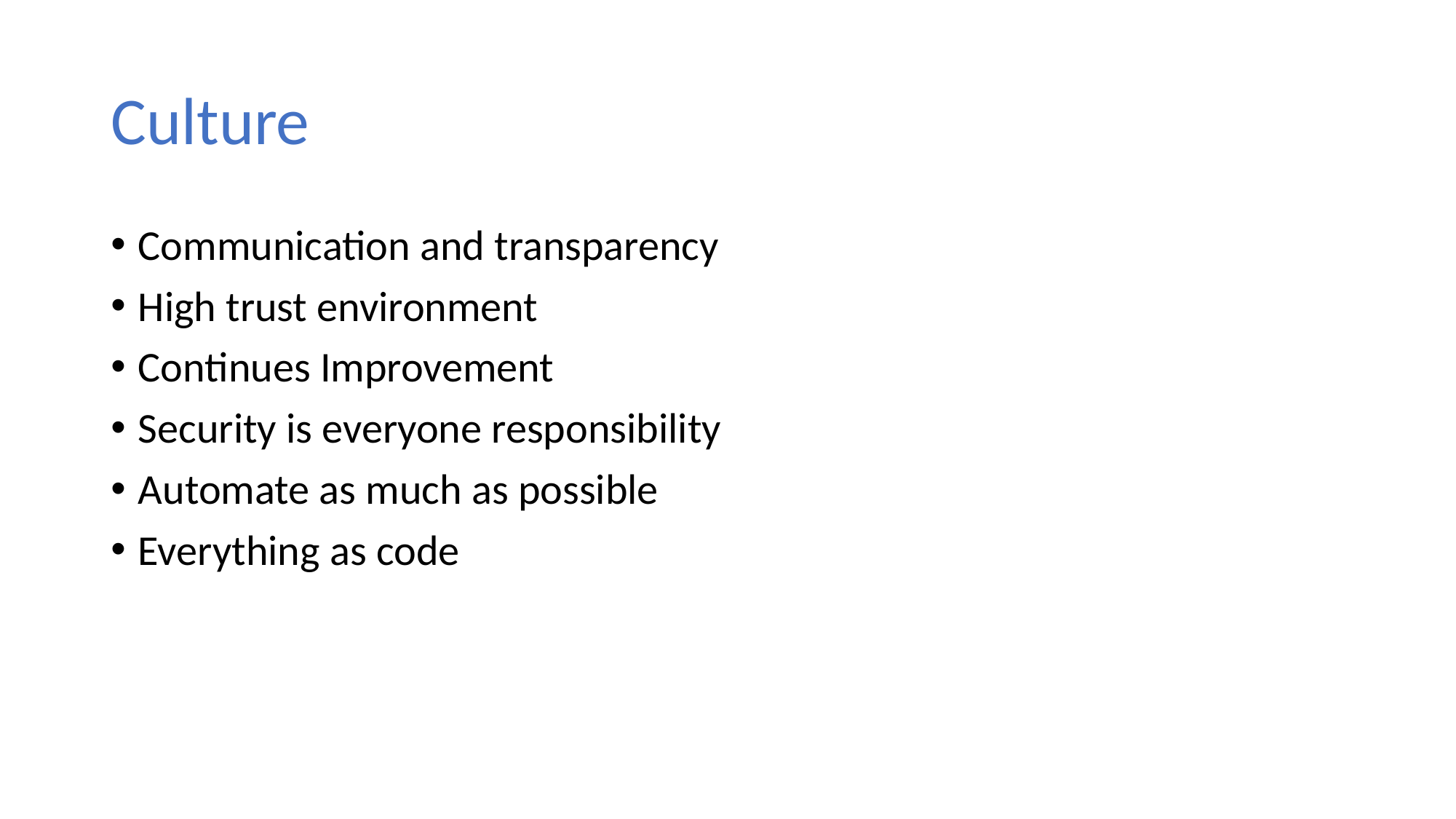

# Culture
Communication and transparency
High trust environment
Continues Improvement
Security is everyone responsibility
Automate as much as possible
Everything as code